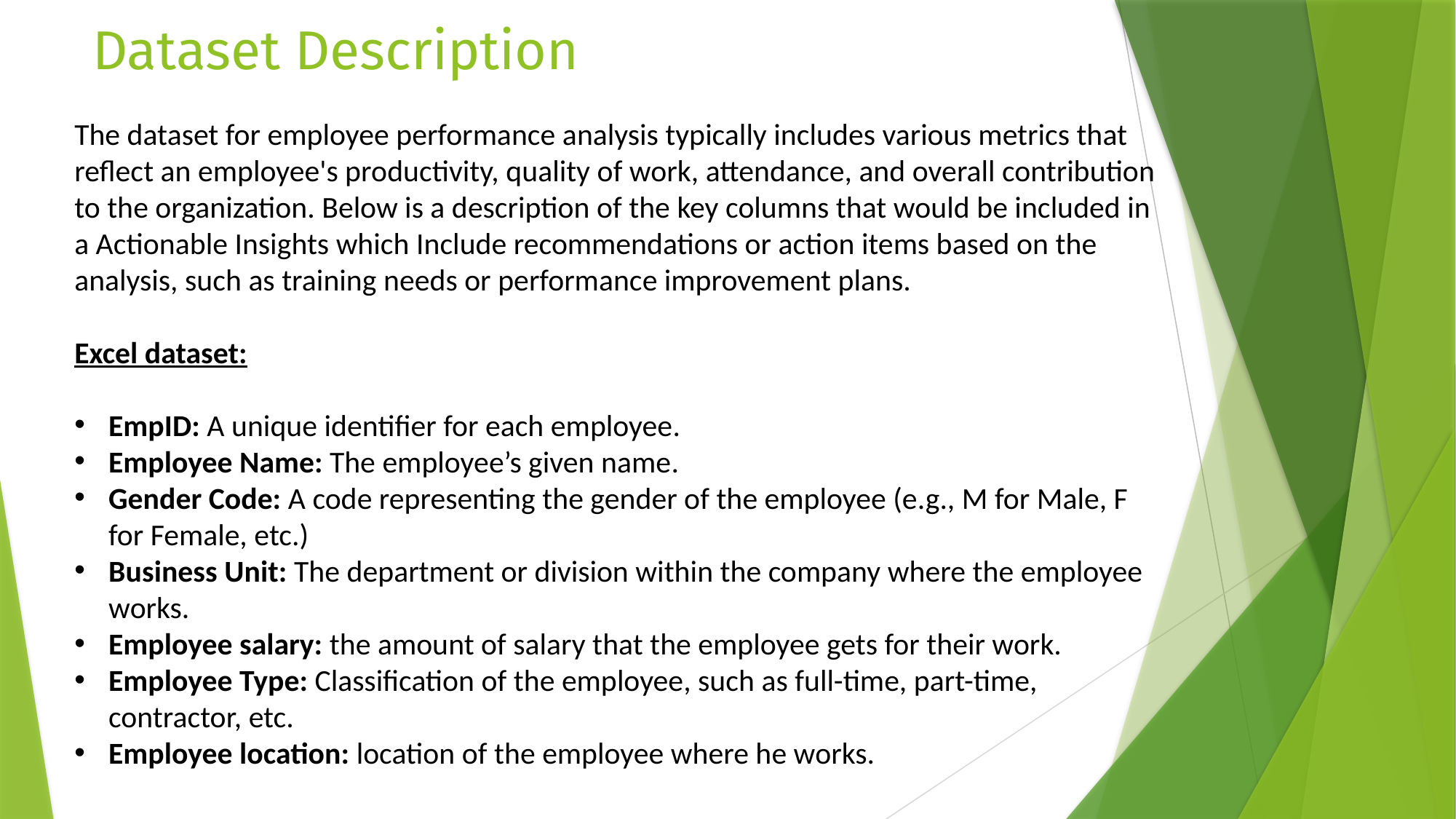

# Dataset Description
The dataset for employee performance analysis typically includes various metrics that reflect an employee's productivity, quality of work, attendance, and overall contribution to the organization. Below is a description of the key columns that would be included in a Actionable Insights which Include recommendations or action items based on the analysis, such as training needs or performance improvement plans.

Excel dataset:

EmpID: A unique identifier for each employee.
Employee Name: The employee’s given name.
Gender Code: A code representing the gender of the employee (e.g., M for Male, F for Female, etc.)
Business Unit: The department or division within the company where the employee works.
Employee salary: the amount of salary that the employee gets for their work.
Employee Type: Classification of the employee, such as full-time, part-time, contractor, etc.
Employee location: location of the employee where he works.